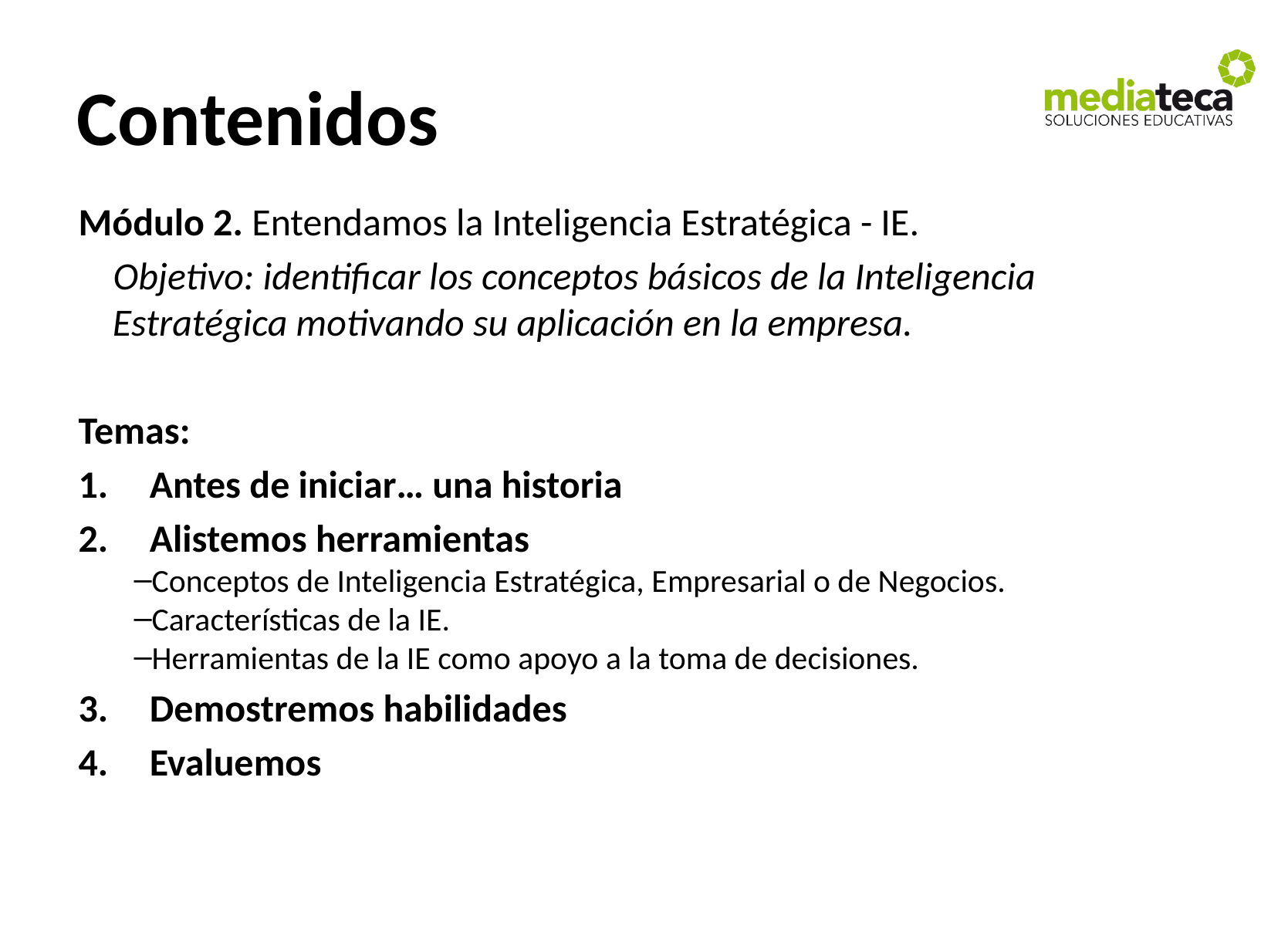

# Contenidos
Módulo 2. Entendamos la Inteligencia Estratégica - IE.
    Objetivo: identificar los conceptos básicos de la Inteligencia Estratégica motivando su aplicación en la empresa.

Temas:
Antes de iniciar… una historia
Alistemos herramientas
Conceptos de Inteligencia Estratégica, Empresarial o de Negocios.
Características de la IE.
Herramientas de la IE como apoyo a la toma de decisiones.
Demostremos habilidades
Evaluemos